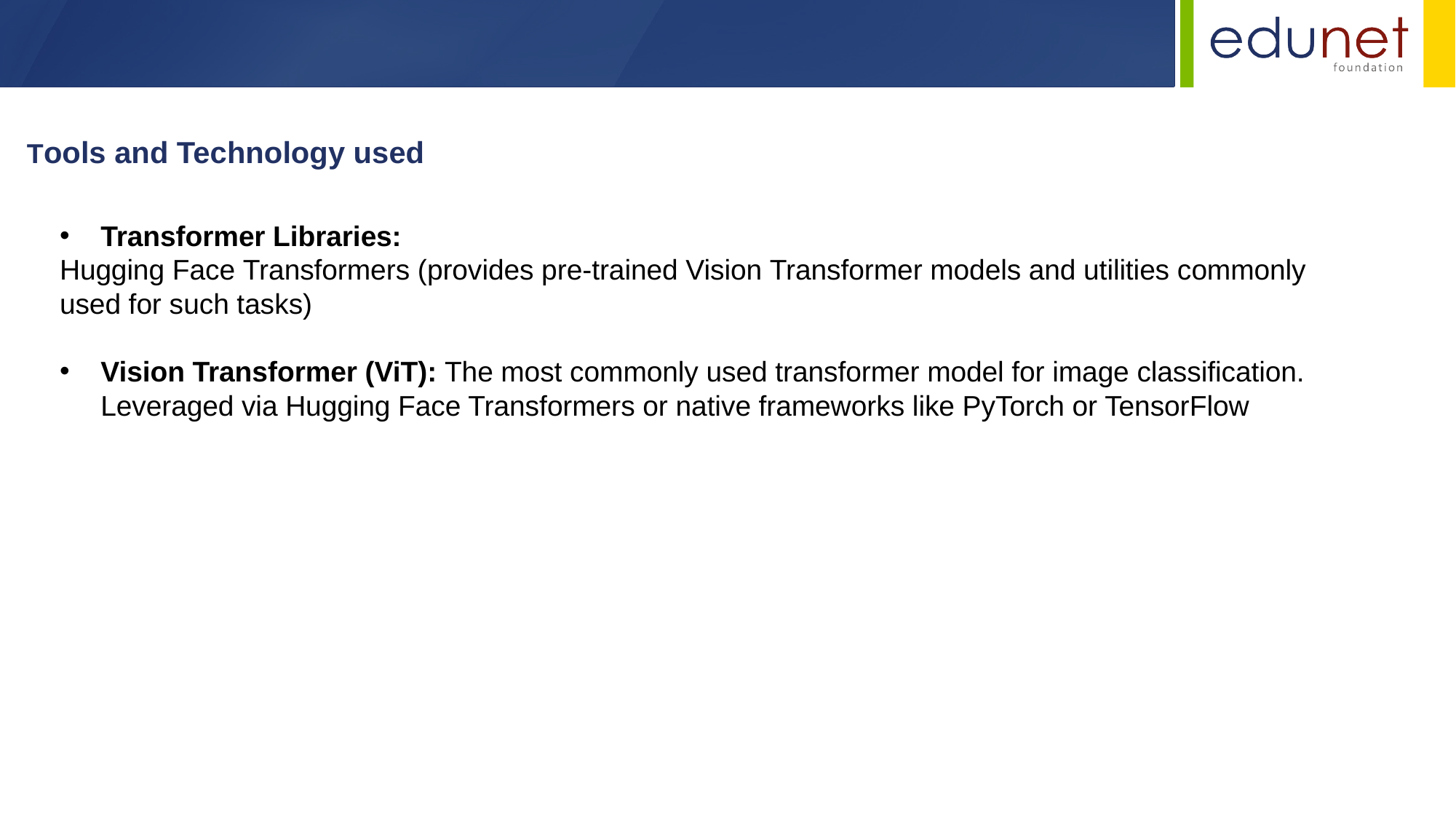

Tools and Technology used
Transformer Libraries:
Hugging Face Transformers (provides pre-trained Vision Transformer models and utilities commonly used for such tasks)

Vision Transformer (ViT): The most commonly used transformer model for image classification. Leveraged via Hugging Face Transformers or native frameworks like PyTorch or TensorFlow